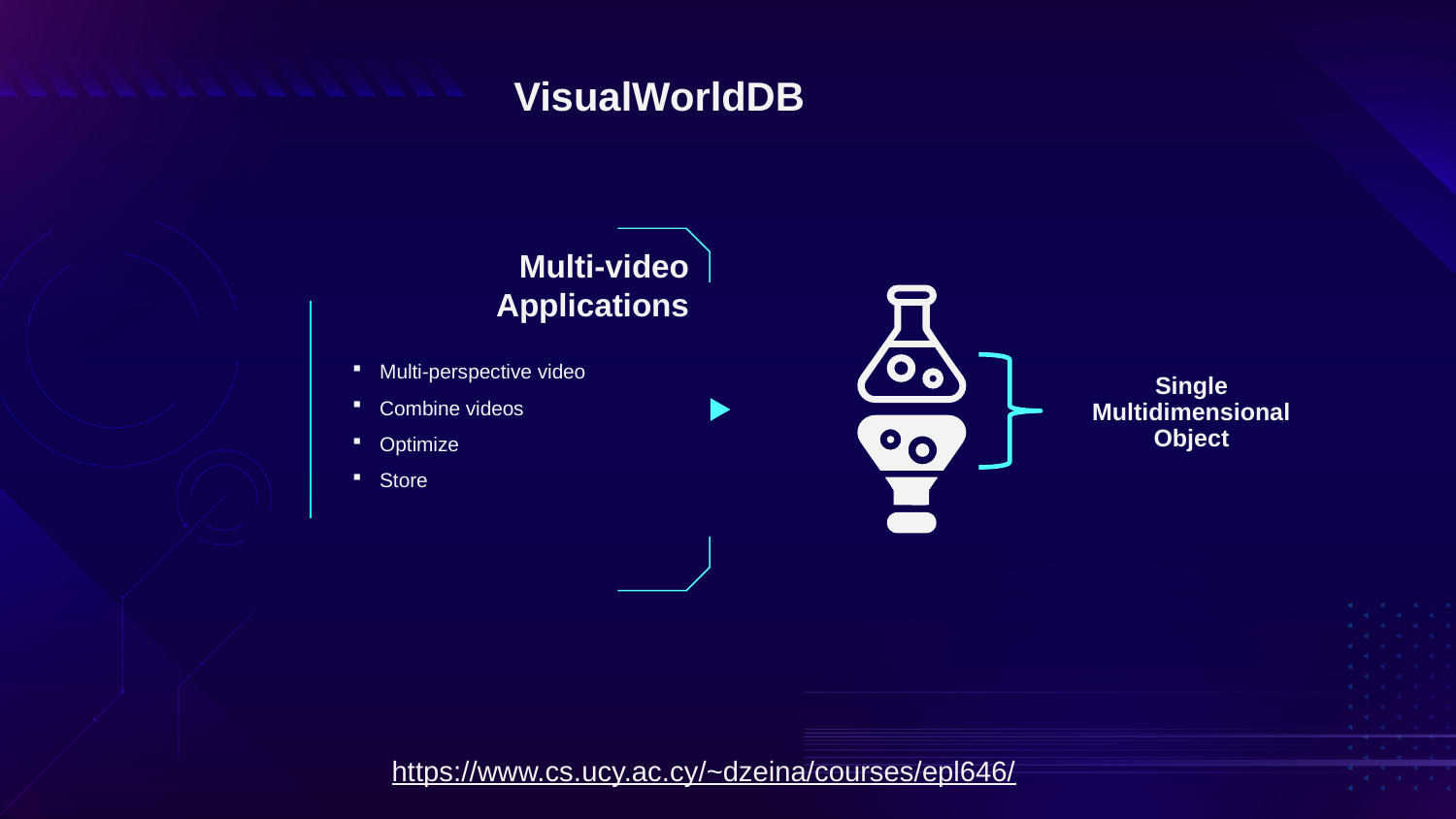

VisualWorldDB
Multi-video Applications

Multi-perspective video
Combine videos
Optimize
Store

Single Multidimensional Object
https://www.cs.ucy.ac.cy/~dzeina/courses/epl646/